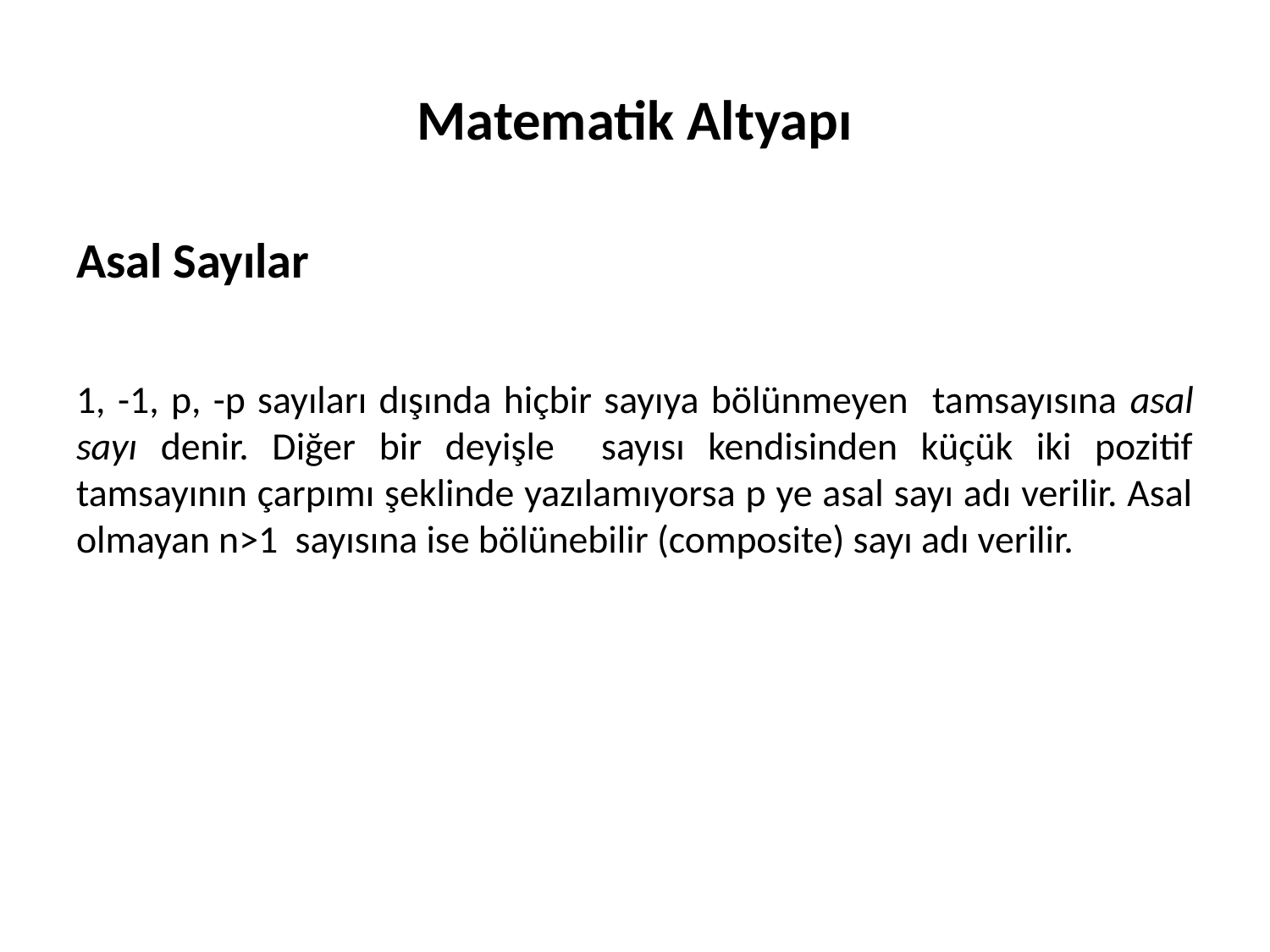

# Matematik Altyapı
Asal Sayılar

1, -1, p, -p sayıları dışında hiçbir sayıya bölünmeyen  tamsayısına asal sayı denir. Diğer bir deyişle  sayısı kendisinden küçük iki pozitif tamsayının çarpımı şeklinde yazılamıyorsa p ye asal sayı adı verilir. Asal olmayan n>1  sayısına ise bölünebilir (composite) sayı adı verilir.